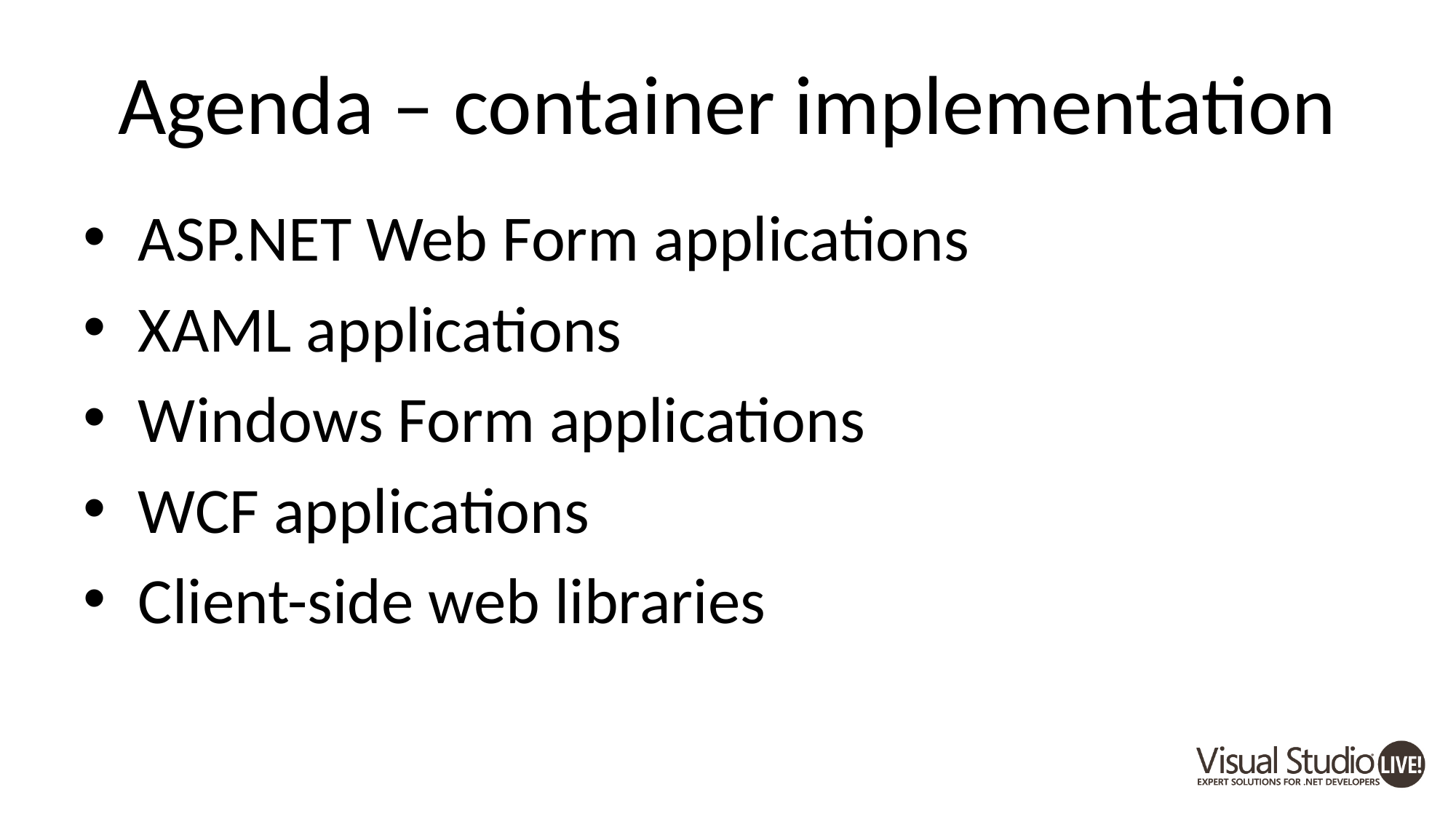

# Agenda – container implementation
ASP.NET Web Form applications
XAML applications
Windows Form applications
WCF applications
Client-side web libraries